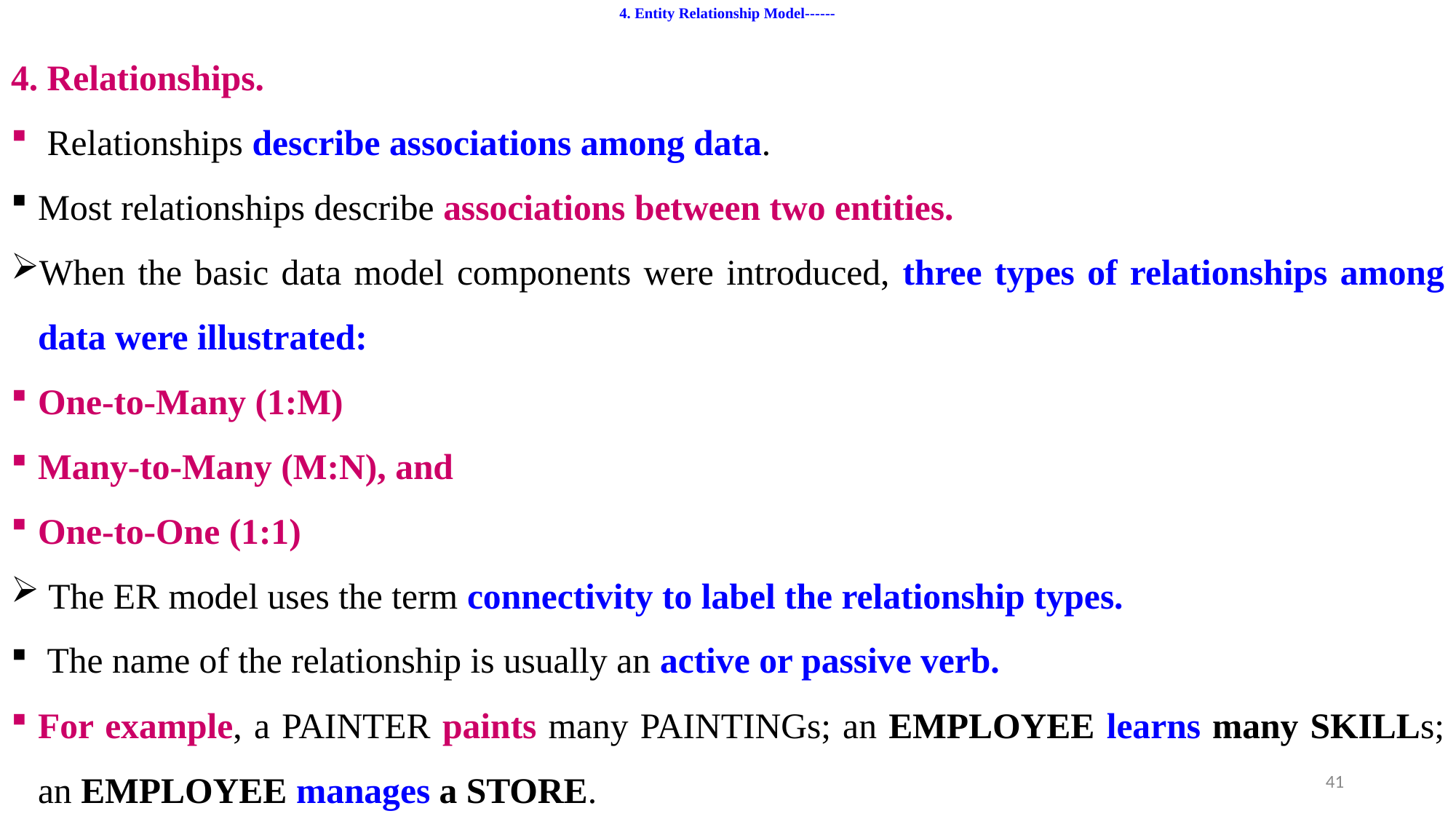

# 4. Entity Relationship Model------
4. Relationships.
 Relationships describe associations among data.
Most relationships describe associations between two entities.
When the basic data model components were introduced, three types of relationships among data were illustrated:
One-to-Many (1:M)
Many-to-Many (M:N), and
One-to-One (1:1)
 The ER model uses the term connectivity to label the relationship types.
 The name of the relationship is usually an active or passive verb.
For example, a PAINTER paints many PAINTINGs; an EMPLOYEE learns many SKILLs; an EMPLOYEE manages a STORE.

41